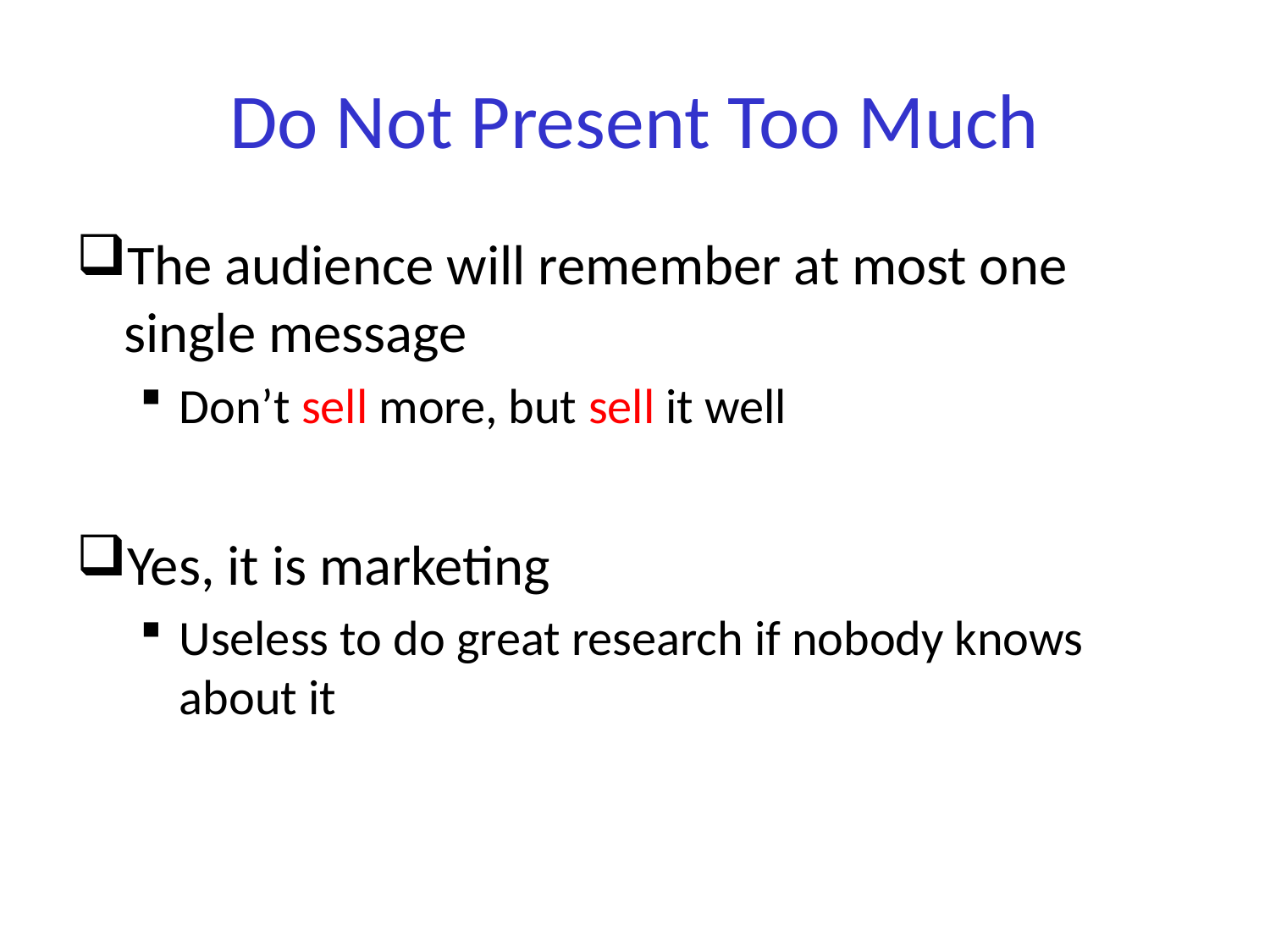

# Do Not Present Too Much
The audience will remember at most one single message
Don’t sell more, but sell it well

Yes, it is marketing
Useless to do great research if nobody knows about it
11